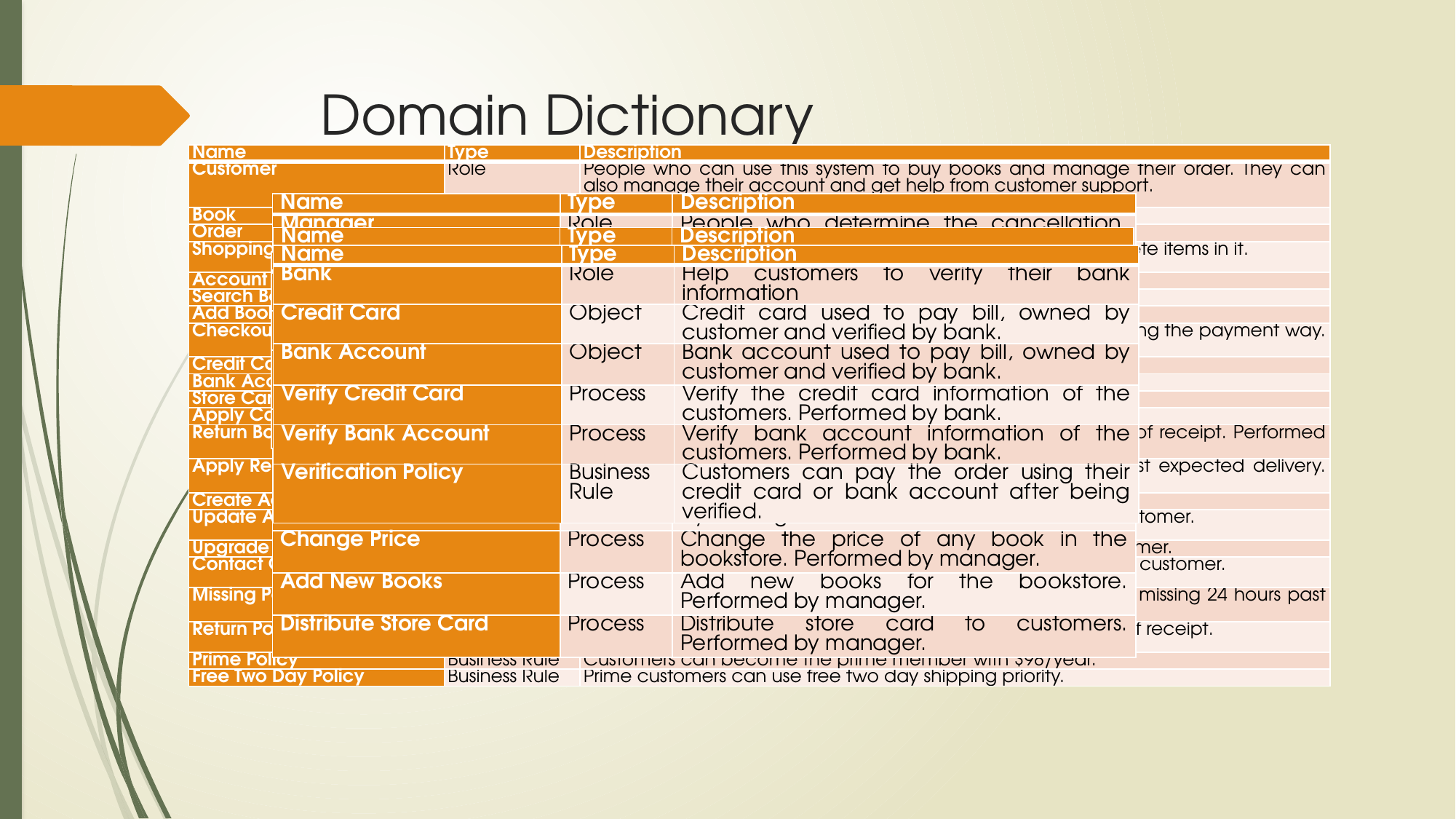

# Domain Dictionary
| Name | Type | Description |
| --- | --- | --- |
| Customer | Role | People who can use this system to buy books and manage their order. They can also manage their account and get help from customer support. |
| Book | Object | Products sold in the bookstore is book. |
| Order | Object | Placed after customer checkout. Can be cancelled. |
| Shopping Cart | Object | A wish list of customers before they check out. Can add or delete items in it. |
| Account | Object | Used by customers to do all the operations in the bookstore. |
| Search Book | Process | Search books from the bookstore. Performed by customer. |
| Add Book to Shopping Cart | Process | Add book to shopping cart. Performed by customer. |
| Checkout | Process | Pay and Place the order after adding book to cart and choosing the payment way. Performed by customer. |
| Credit Card Payment | Process | Pay the bill by credit card which has been verified by bank. |
| Bank Account Payment | Process | Pay the bill by bank account which has been verified by bank. |
| Store Card Payment | Process | Pay the bill by store card which is distributed by manager. |
| Apply Cancel Order | Process | Apply to cancel the existing order. Performed by customer. |
| Return Book | Process | Return unsatisfied book back to the bookstore within 30 days of receipt. Performed by customer. |
| Apply Replacement | Process | Apply replacement when the books are missing 24 hours past expected delivery. Performed by customer. |
| Create Account | Process | Create account in the book store. Performed by customer. |
| Update Account | Process | Update the personal information of account. Performed by customer. |
| Upgrade Account | Process | Become the prime member with $98/year. Performed by customer. |
| Contact Customer Support | Process | Contact the customer support to get some help. Performed by customer. |
| Missing Policy | Business Rule | Customers can apply replacement or refund if their items are missing 24 hours past expected delivery. |
| Return Policy | Business Rule | Items shipped from bookstore can be returned within 30 days of receipt. |
| Prime Policy | Business Rule | Customers can become the prime member with $98/year. |
| Free Two Day Policy | Business Rule | Prime customers can use free two day shipping priority. |
| Name | Type | Description |
| --- | --- | --- |
| Manager | Role | People who determine the cancellation, refund and replacement issue. They also have the right to change the price. |
| Refund | Object | Money given back to customer after books are returned successfully. |
| Store Card | Object | Card distributed by manager. Can be used to buy books in the bookstore. |
| Cancel Order | Process | Determine to cancel order after customers apply to cancel order. Performed by manager. |
| Give Refund | Process | Determine to give refund after customers return books. Performed by manager. |
| Give Replacement | Process | Determine to give replacement after customers apply replacement. Performed by manager. |
| Change Price | Process | Change the price of any book in the bookstore. Performed by manager. |
| Add New Books | Process | Add new books for the bookstore. Performed by manager. |
| Distribute Store Card | Process | Distribute store card to customers. Performed by manager. |
| Name | Type | Description |
| --- | --- | --- |
| Technical Support | Role | People who work to solve technical problems and create ranking list. |
| Ranking List | Object | List which includes the information of Top100 bestsellers. |
| Problem Report | Object | Report which has the detailed information of the technical problems. |
| Create Ranking List | Process | Create a list of the Top100 bestsellers. Performed by technical support. |
| Get Problem Report | Process | Get problem report from customer support. Performed by technical support. |
| Solve Problems | Process | Solve problems of the system. Performed by technical support. |
| Name | Type | Description |
| --- | --- | --- |
| Bank | Role | Help customers to verify their bank information |
| Credit Card | Object | Credit card used to pay bill, owned by customer and verified by bank. |
| Bank Account | Object | Bank account used to pay bill, owned by customer and verified by bank. |
| Verify Credit Card | Process | Verify the credit card information of the customers. Performed by bank. |
| Verify Bank Account | Process | Verify bank account information of the customers. Performed by bank. |
| Verification Policy | Business Rule | Customers can pay the order using their credit card or bank account after being verified. |
| Name | Type | Description |
| --- | --- | --- |
| Shipping Department | Role | Provide the service of shipping and returning books |
| Ship Book | Process | Ship the book to the customer. Performed by shipping department. |
| Get Returned Book | Process | Get the returned items from the customer and ship to the bookstore. Performed by shipping department. |
| Shipping Free Policy | Business Rule | Shipping Free Policy |
| Name | Type | Description |
| --- | --- | --- |
| Customer Support | Role | People who help customers to solve problems. |
| Technical Problem | Object | Technical problems which need help from technical support. |
| Offer Help | Process | Offer help after customers contact them. Performed by customer support. |
| Report Technical Problem | Process | Report technical problems to technical support. Performed by customer support. |
| Name | Type | Description |
| --- | --- | --- |
| Prime Customer | Role | Customers who can use free two day shipping priority. |
| Use Free Two Day Shipping Priority | Process | Use free two day shipping priority after upgrade account. Performed by prime customer. |